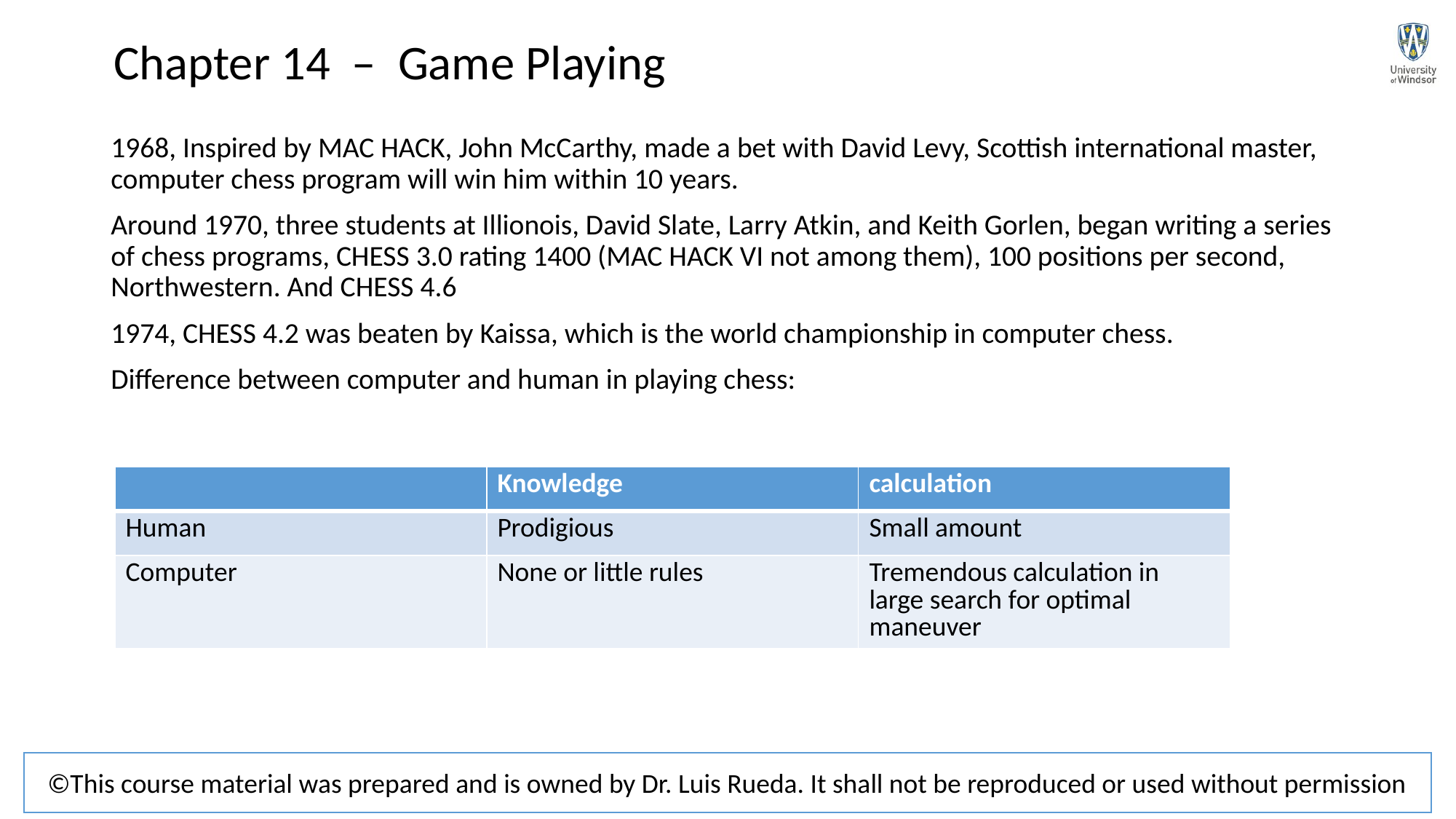

# Chapter 14  –  Game Playing
1968, Inspired by MAC HACK, John McCarthy, made a bet with David Levy, Scottish international master, computer chess program will win him within 10 years.
Around 1970, three students at Illionois, David Slate, Larry Atkin, and Keith Gorlen, began writing a series of chess programs, CHESS 3.0 rating 1400 (MAC HACK VI not among them), 100 positions per second, Northwestern. And CHESS 4.6
1974, CHESS 4.2 was beaten by Kaissa, which is the world championship in computer chess.
Difference between computer and human in playing chess:

|  | Knowledge | calculation |
| --- | --- | --- |
| Human | Prodigious | Small amount |
| Computer | None or little rules | Tremendous calculation in large search for optimal maneuver |
©This course material was prepared and is owned by Dr. Luis Rueda. It shall not be reproduced or used without permission
5